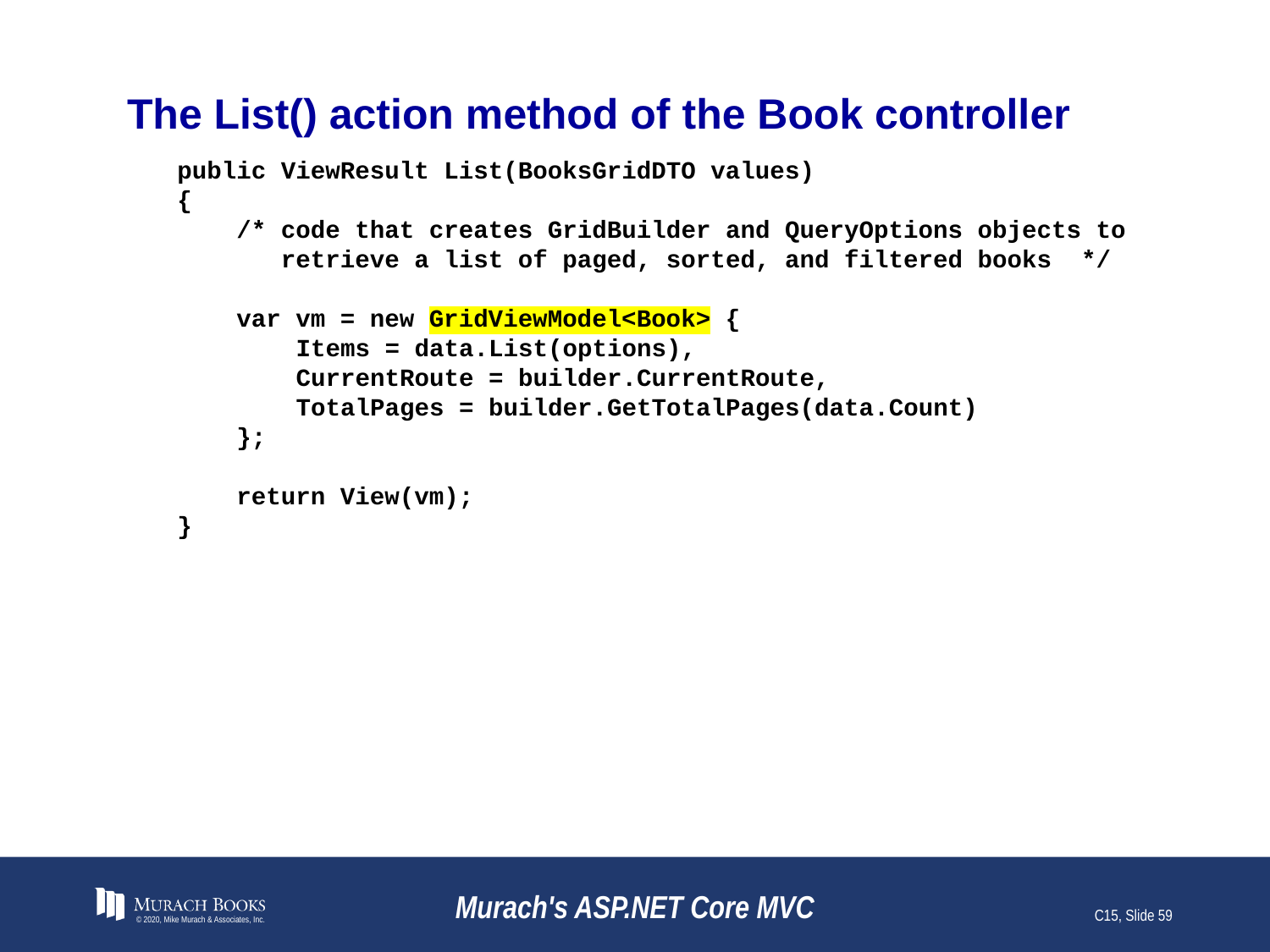

# The List() action method of the Book controller
public ViewResult List(BooksGridDTO values)
{
    /* code that creates GridBuilder and QueryOptions objects to
       retrieve a list of paged, sorted, and filtered books  */

    var vm = new GridViewModel<Book> {
        Items = data.List(options),
        CurrentRoute = builder.CurrentRoute,
        TotalPages = builder.GetTotalPages(data.Count)
    };

    return View(vm);
}

© 2020, Mike Murach & Associates, Inc.
Murach's ASP.NET Core MVC

C15, Slide 59